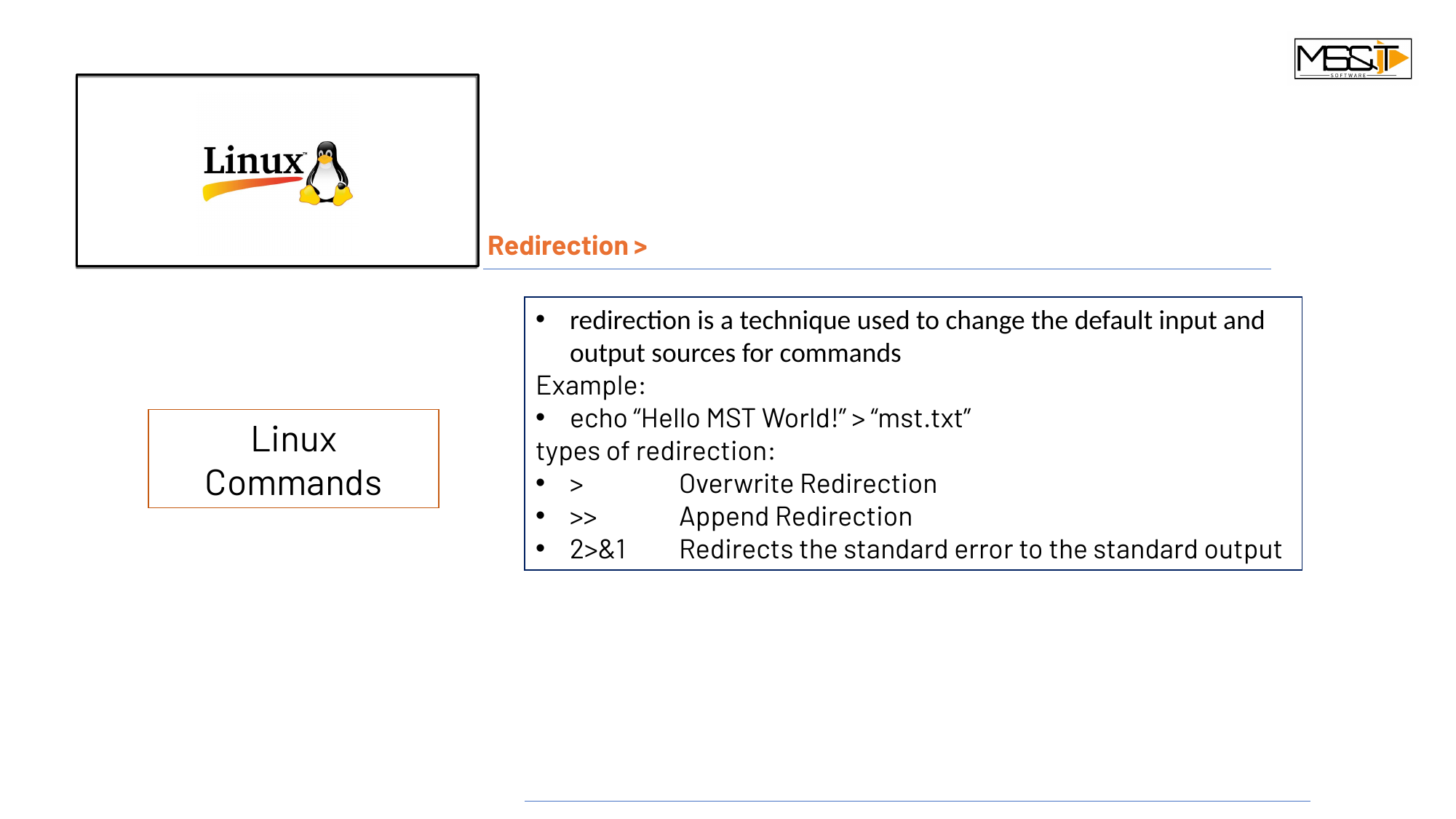

Redirection >
redirection is a technique used to change the default input and output sources for commands
Example:
echo “Hello MST World!” > “mst.txt”
types of redirection:
>	Overwrite Redirection
>>	Append Redirection
2>&1	Redirects the standard error to the standard output
Linux Commands